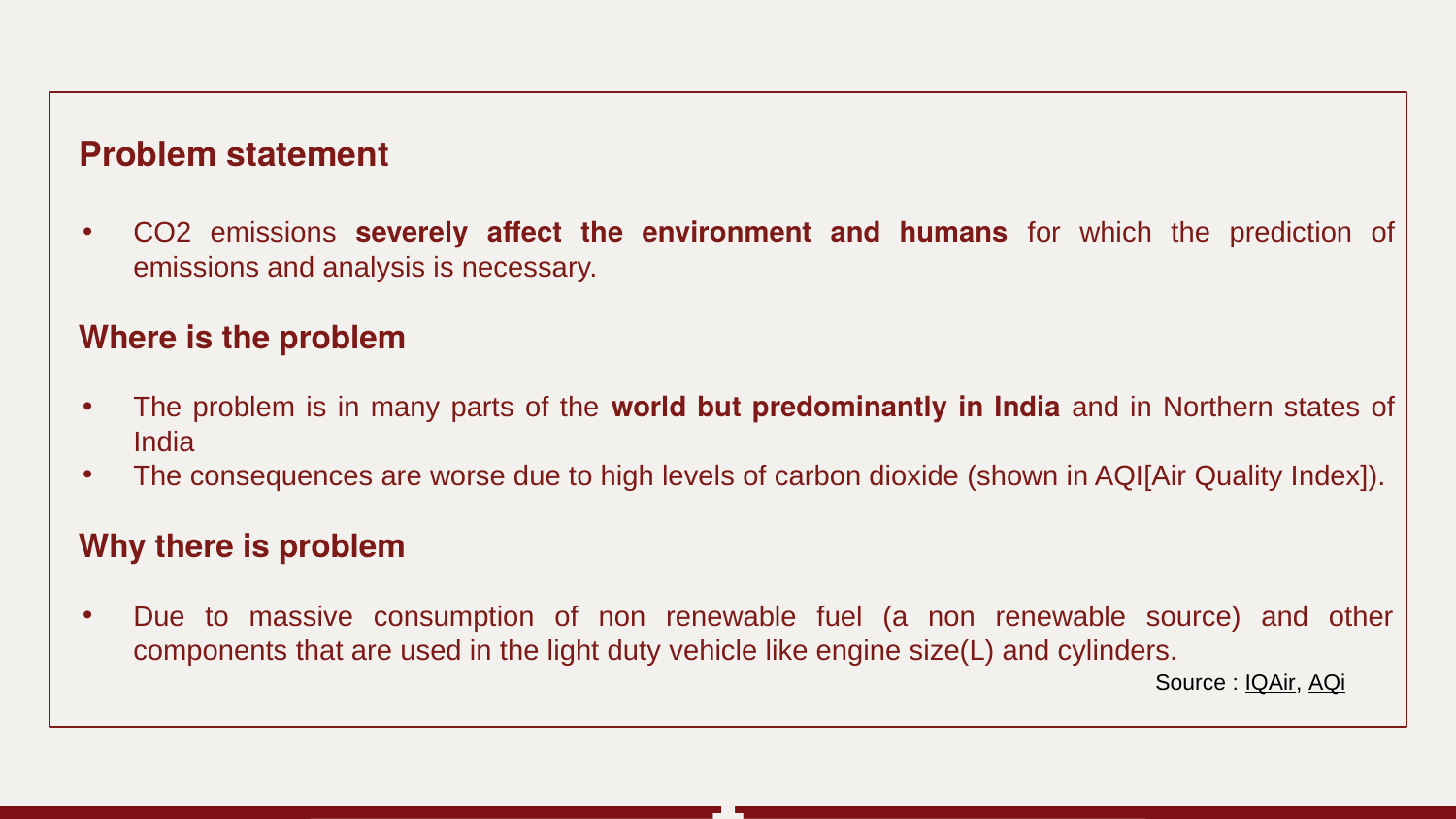

Problem statement

CO2 emissions severely affect the environment and humans for which the prediction of emissions and analysis is necessary.

  Where is the problem

The problem is in many parts of the world but predominantly in India and in Northern states of India
The consequences are worse due to high levels of carbon dioxide (shown in AQI[Air Quality Index]).

  Why there is problem

Due to massive consumption of non renewable fuel (a non renewable source) and other components that are used in the light duty vehicle like engine size(L) and cylinders.
Source : IQAir, AQi